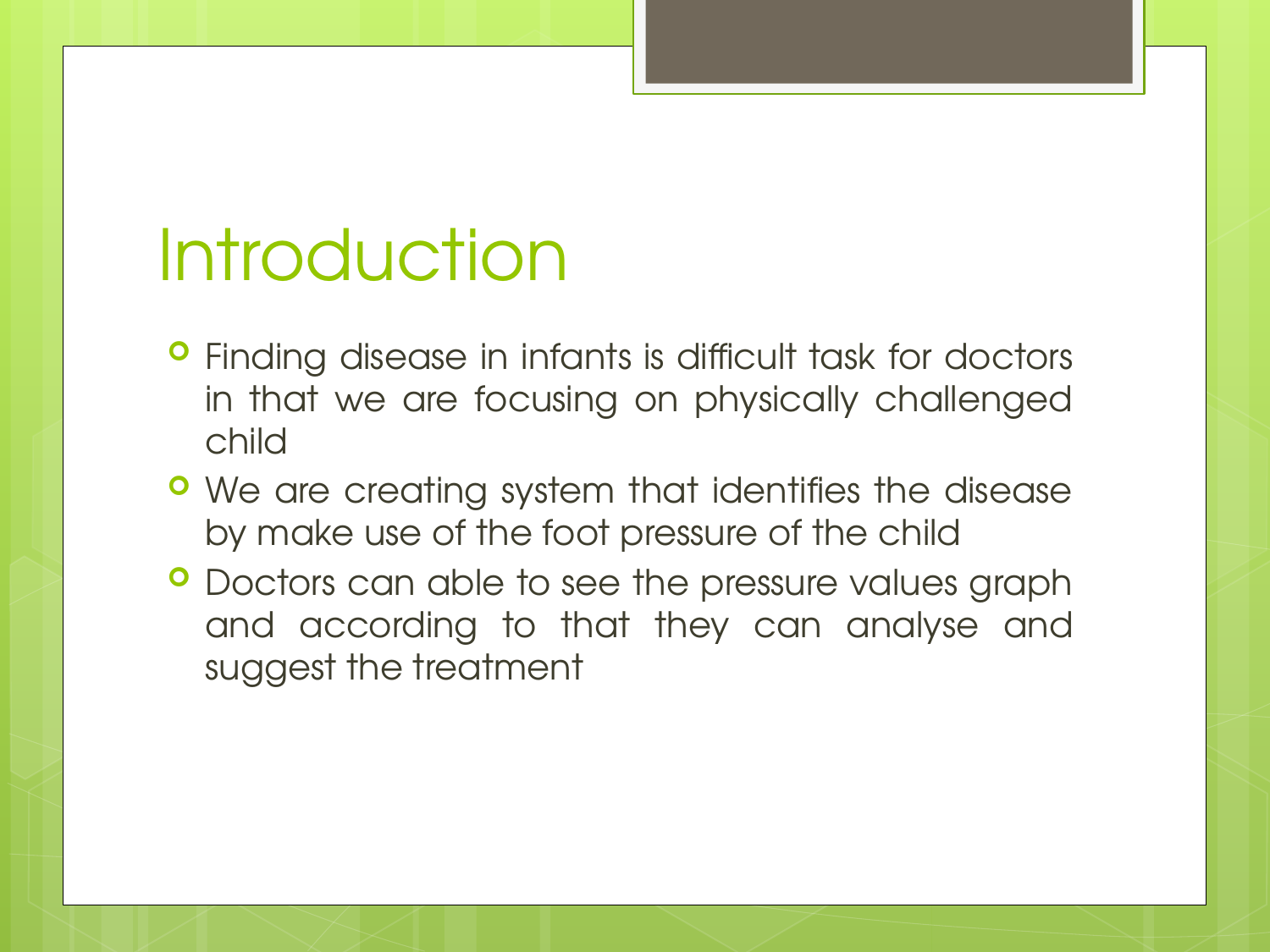

# Introduction
Finding disease in infants is difficult task for doctors in that we are focusing on physically challenged child
We are creating system that identifies the disease by make use of the foot pressure of the child
Doctors can able to see the pressure values graph and according to that they can analyse and suggest the treatment